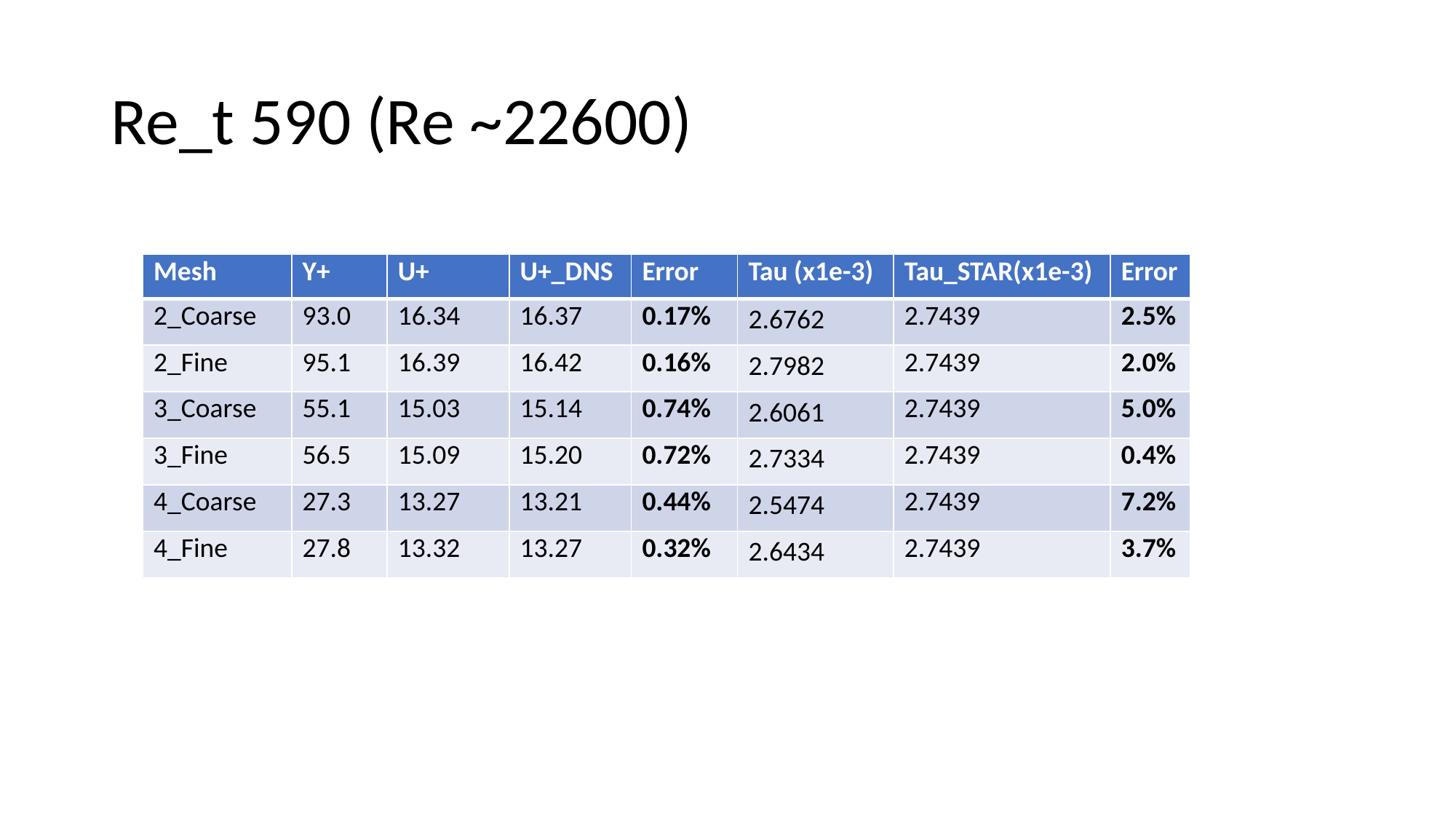

# Re_t 590 (Re ~22600)
| Mesh | Y+ | U+ | U+\_DNS | Error | Tau (x1e-3) | Tau\_STAR(x1e-3) | Error |
| --- | --- | --- | --- | --- | --- | --- | --- |
| 2\_Coarse | 93.0 | 16.34 | 16.37 | 0.17% | ﻿2.6762 | 2.7439 | 2.5% |
| 2\_Fine | 95.1 | 16.39 | 16.42 | 0.16% | ﻿2.7982 | 2.7439 | 2.0% |
| 3\_Coarse | 55.1 | 15.03 | 15.14 | 0.74% | ﻿2.6061 | 2.7439 | 5.0% |
| 3\_Fine | 56.5 | 15.09 | 15.20 | 0.72% | ﻿2.7334 | 2.7439 | 0.4% |
| 4\_Coarse | 27.3 | 13.27 | 13.21 | 0.44% | ﻿2.5474 | 2.7439 | 7.2% |
| 4\_Fine | 27.8 | 13.32 | 13.27 | 0.32% | ﻿2.6434 | 2.7439 | 3.7% |